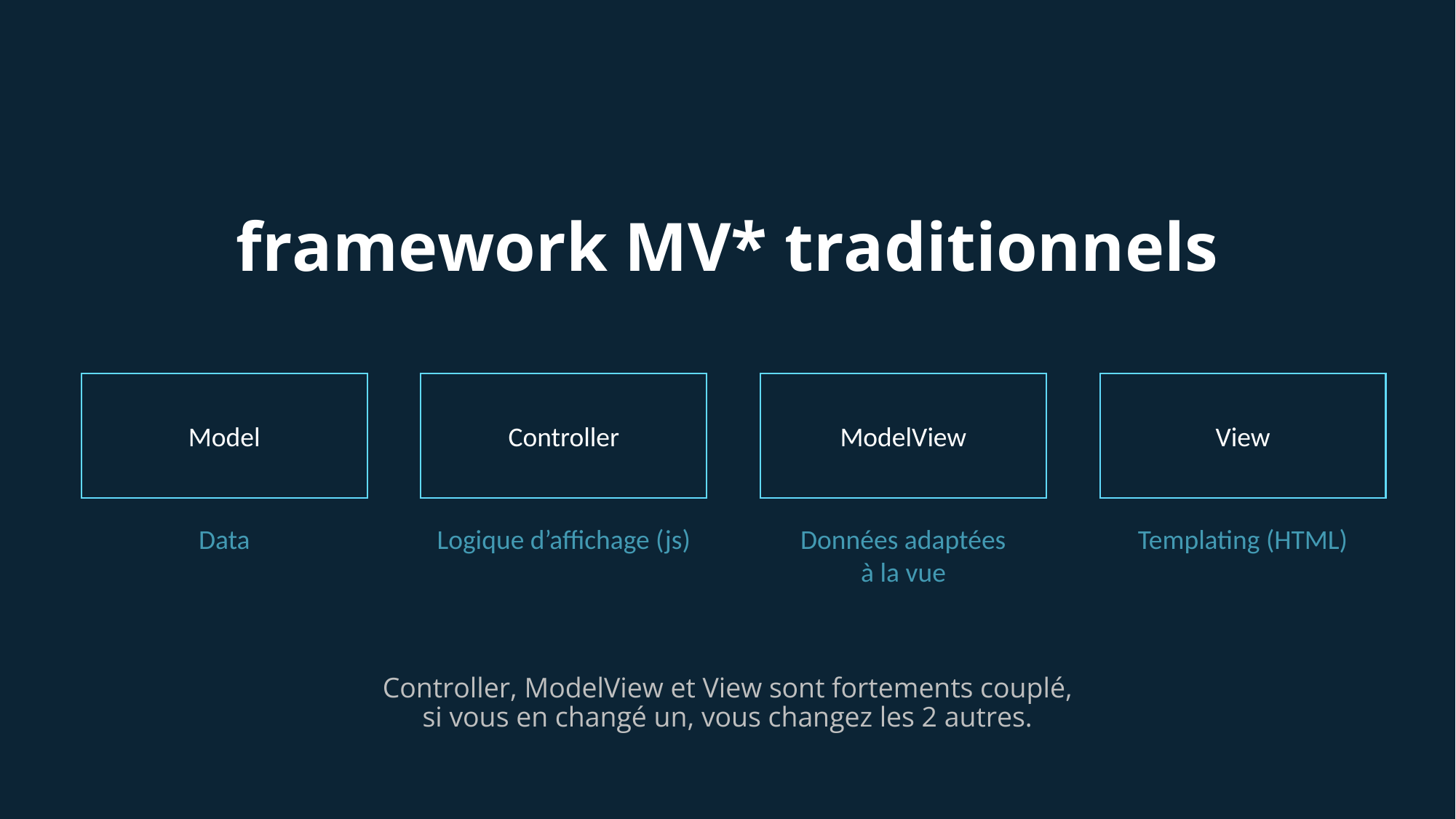

# framework MV* traditionnels
Model
ModelView
View
Controller
Data
Logique d’affichage (js)
Données adaptées
à la vue
Templating (HTML)
Controller, ModelView et View sont fortements couplé,
si vous en changé un, vous changez les 2 autres.